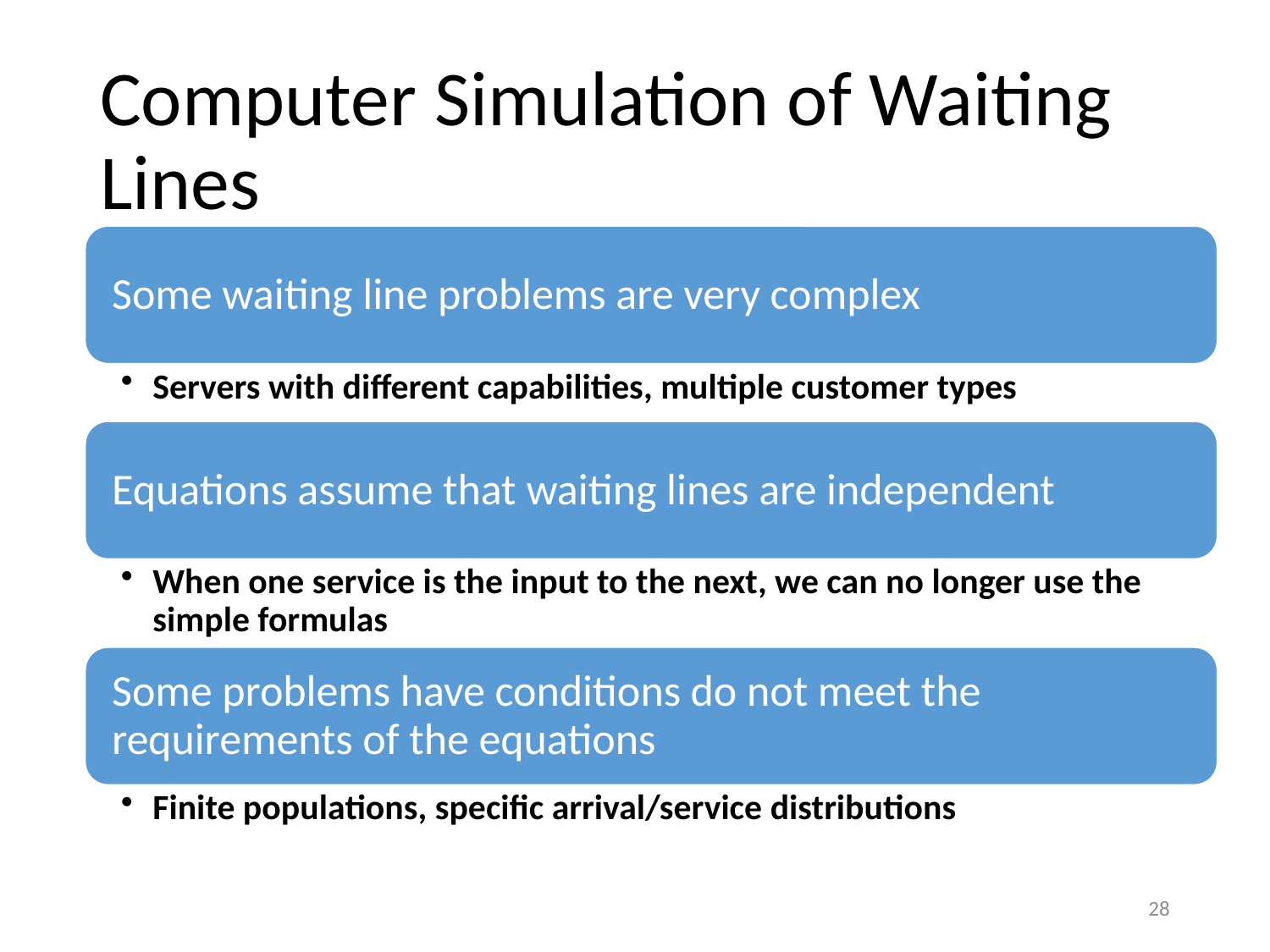

# Computer Simulation of Waiting Lines
Some waiting line problems are very complex
Servers with different capabilities, multiple customer types
Equations assume that waiting lines are independent
When one service is the input to the next, we can no longer use the simple formulas
Some problems have conditions do not meet the requirements of the equations
Finite populations, specific arrival/service distributions
28